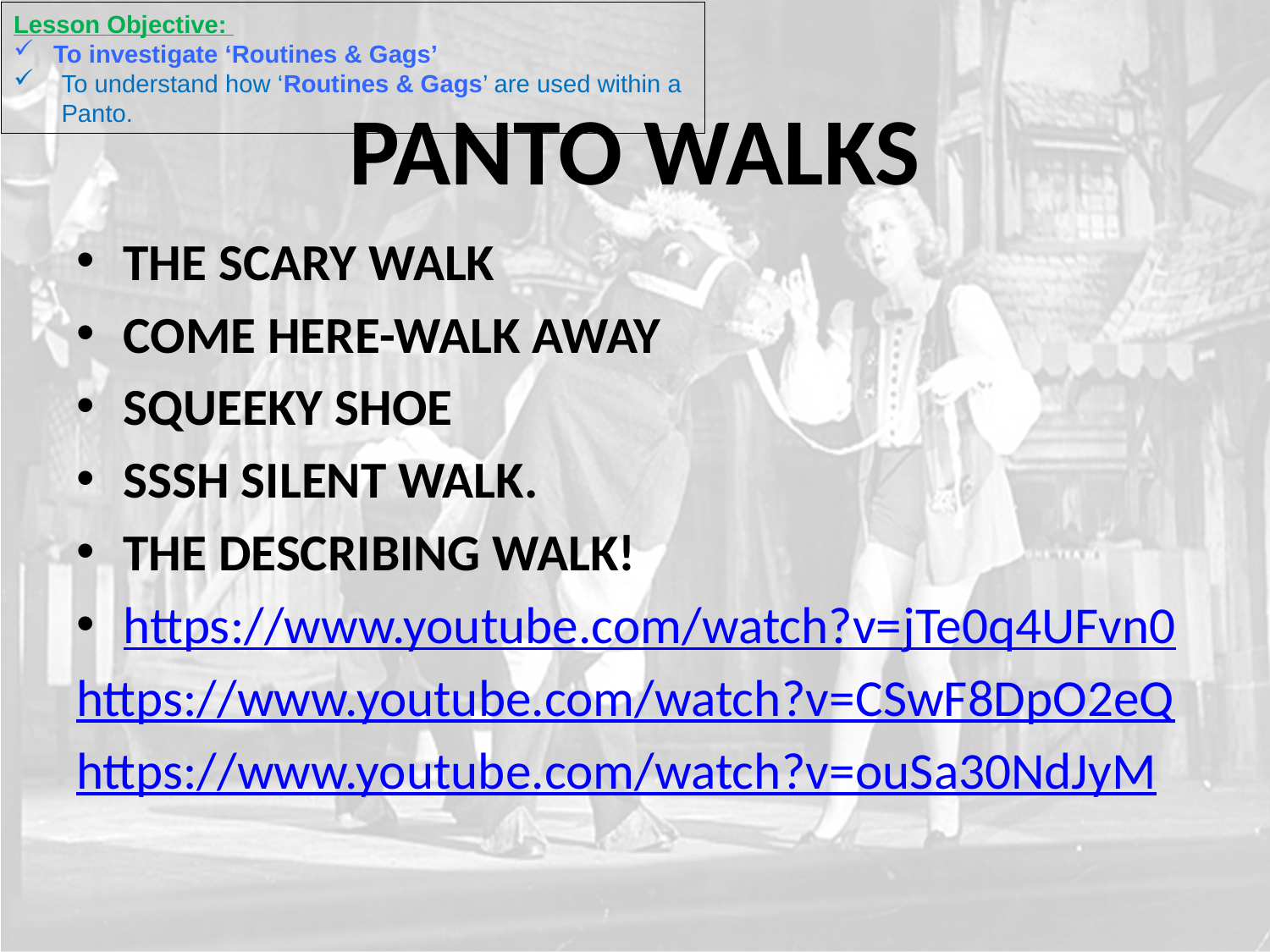

Lesson Objective:
To investigate ‘Routines & Gags’
To understand how ‘Routines & Gags’ are used within a Panto.
# PANTO WALKS
THE SCARY WALK
COME HERE-WALK AWAY
SQUEEKY SHOE
SSSH SILENT WALK.
THE DESCRIBING WALK!
https://www.youtube.com/watch?v=jTe0q4UFvn0
https://www.youtube.com/watch?v=CSwF8DpO2eQ
https://www.youtube.com/watch?v=ouSa30NdJyM